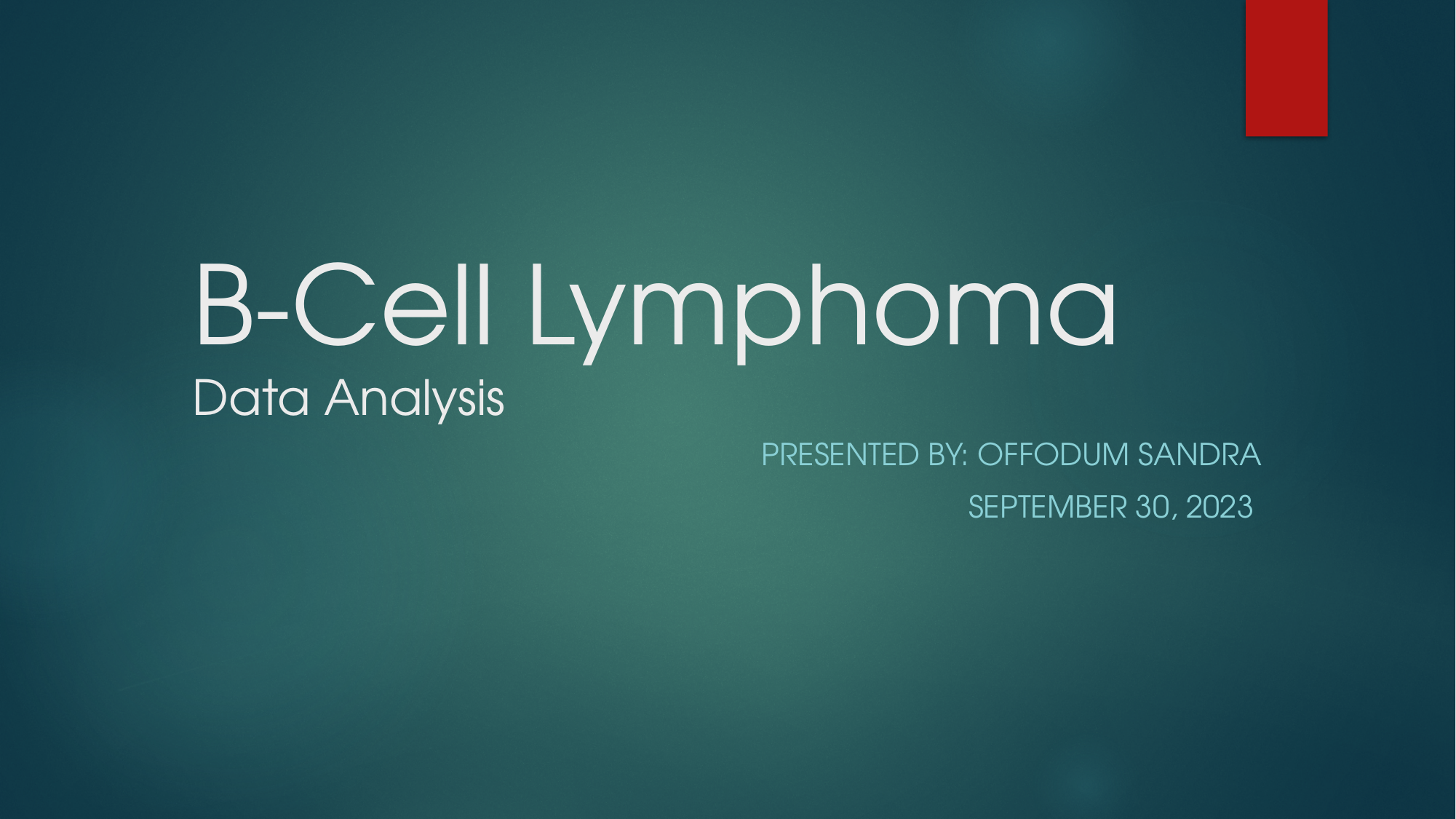

# B-Cell Lymphoma Data Analysis
Presented By: Offodum Sandra
September 30, 2023